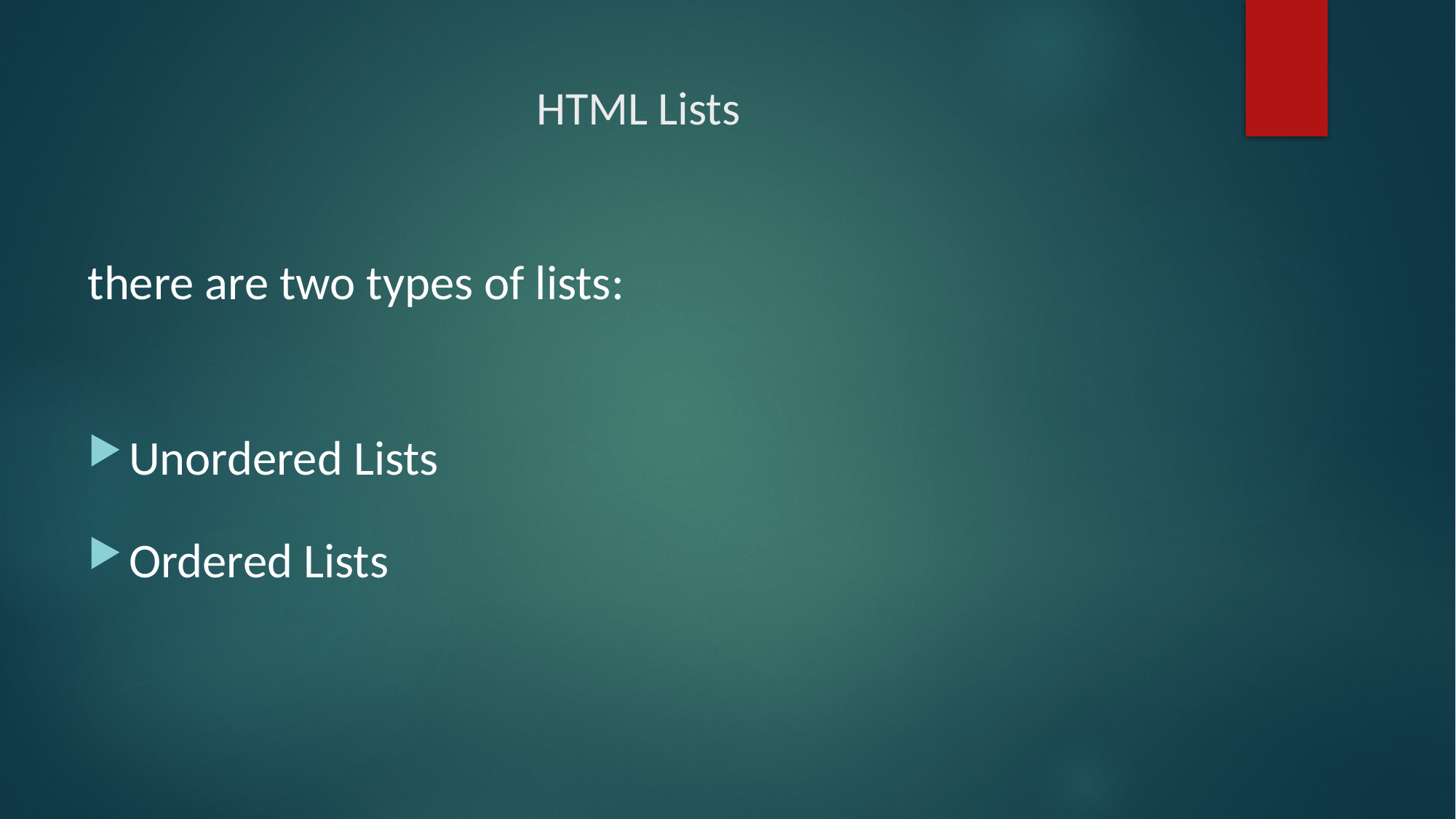

# HTML Lists
there are two types of lists:

Unordered Lists
Ordered Lists